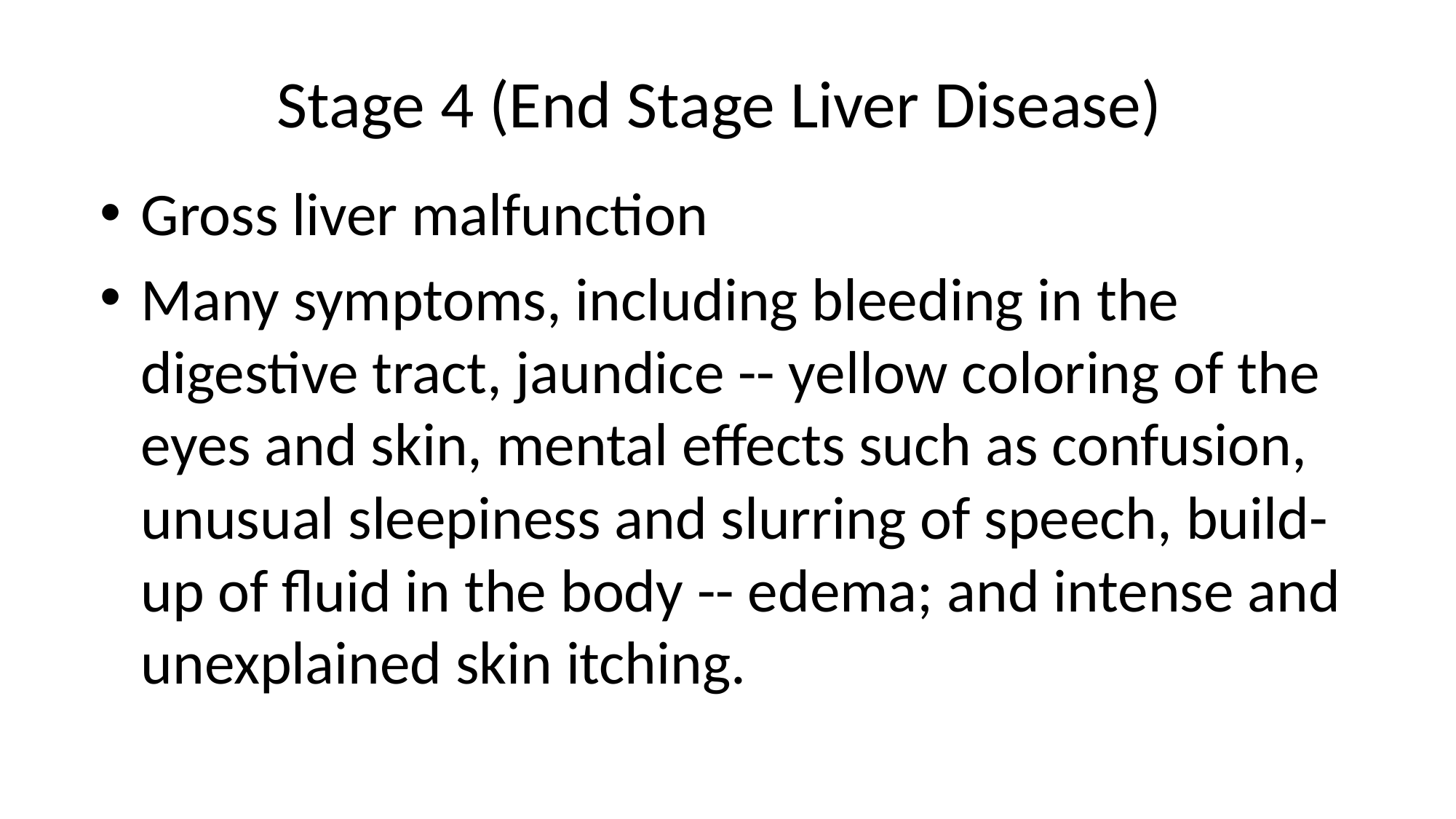

# Stage 4 (End Stage Liver Disease)
Gross liver malfunction
Many symptoms, including bleeding in the digestive tract, jaundice -- yellow coloring of the eyes and skin, mental effects such as confusion, unusual sleepiness and slurring of speech, build-up of fluid in the body -- edema; and intense and unexplained skin itching.